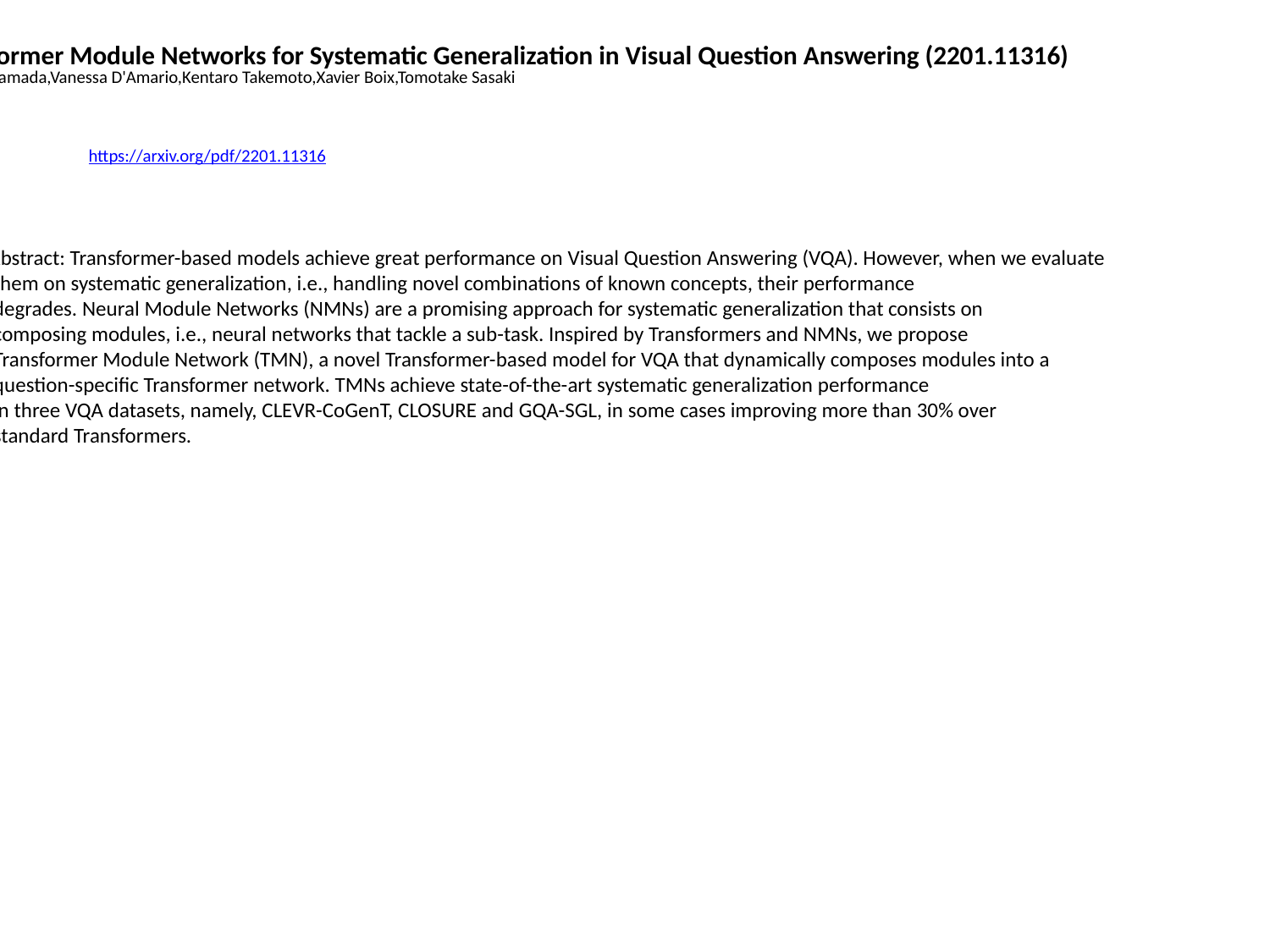

Transformer Module Networks for Systematic Generalization in Visual Question Answering (2201.11316)
Moyuru Yamada,Vanessa D'Amario,Kentaro Takemoto,Xavier Boix,Tomotake Sasaki

https://arxiv.org/pdf/2201.11316

Abstract: Transformer-based models achieve great performance on Visual Question Answering (VQA). However, when we evaluate
 them on systematic generalization, i.e., handling novel combinations of known concepts, their performance
 degrades. Neural Module Networks (NMNs) are a promising approach for systematic generalization that consists on
 composing modules, i.e., neural networks that tackle a sub-task. Inspired by Transformers and NMNs, we propose
 Transformer Module Network (TMN), a novel Transformer-based model for VQA that dynamically composes modules into a
 question-specific Transformer network. TMNs achieve state-of-the-art systematic generalization performance
 in three VQA datasets, namely, CLEVR-CoGenT, CLOSURE and GQA-SGL, in some cases improving more than 30% over
 standard Transformers.